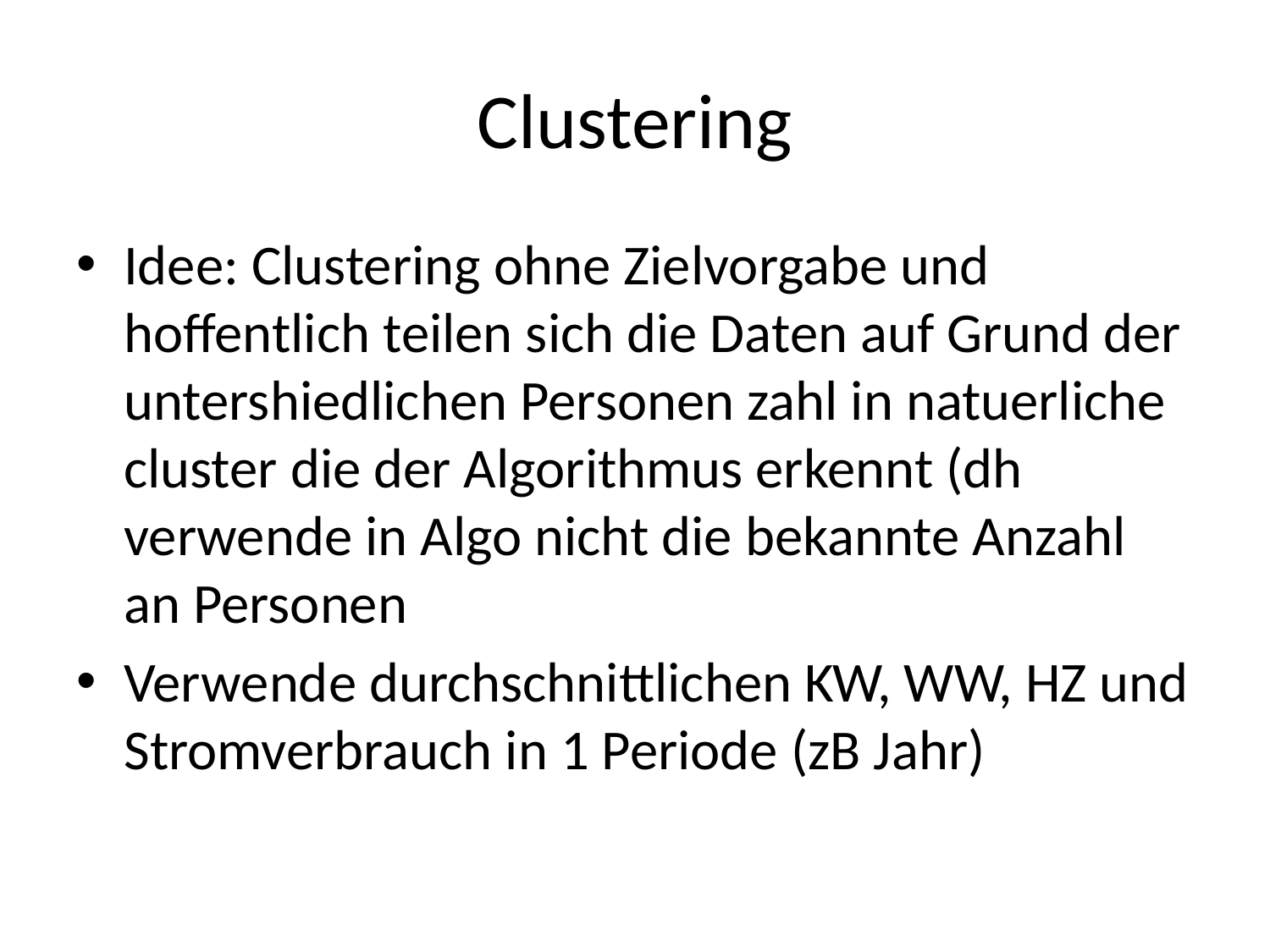

# Clustering
Idee: Clustering ohne Zielvorgabe und hoffentlich teilen sich die Daten auf Grund der untershiedlichen Personen zahl in natuerliche cluster die der Algorithmus erkennt (dh verwende in Algo nicht die bekannte Anzahl an Personen
Verwende durchschnittlichen KW, WW, HZ und Stromverbrauch in 1 Periode (zB Jahr)